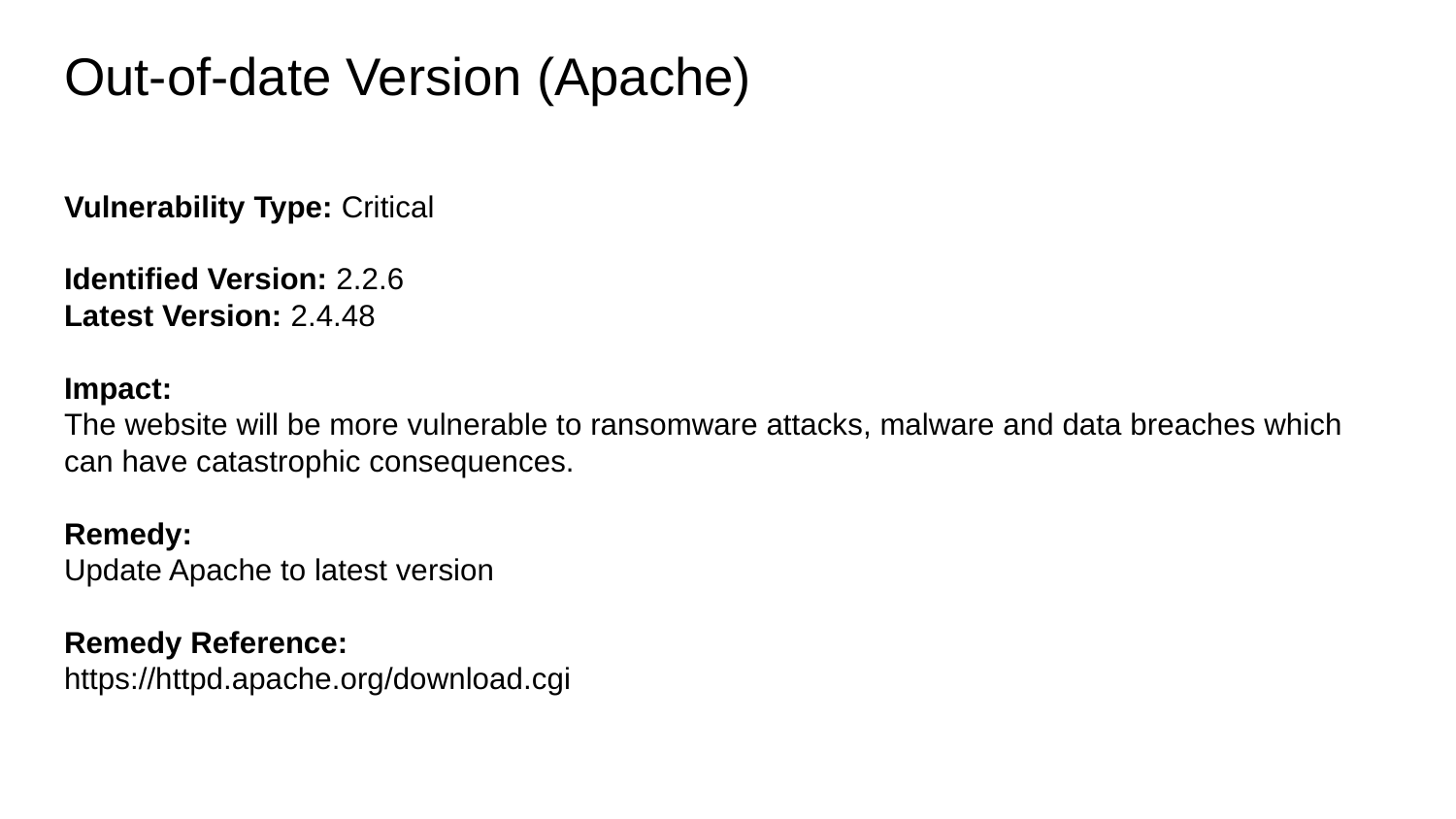

# Out-of-date Version (Apache)
Vulnerability Type: Critical

Identified Version: 2.2.6
Latest Version: 2.4.48

Impact:
The website will be more vulnerable to ransomware attacks, malware and data breaches which can have catastrophic consequences.

Remedy:
Update Apache to latest version

Remedy Reference:
https://httpd.apache.org/download.cgi